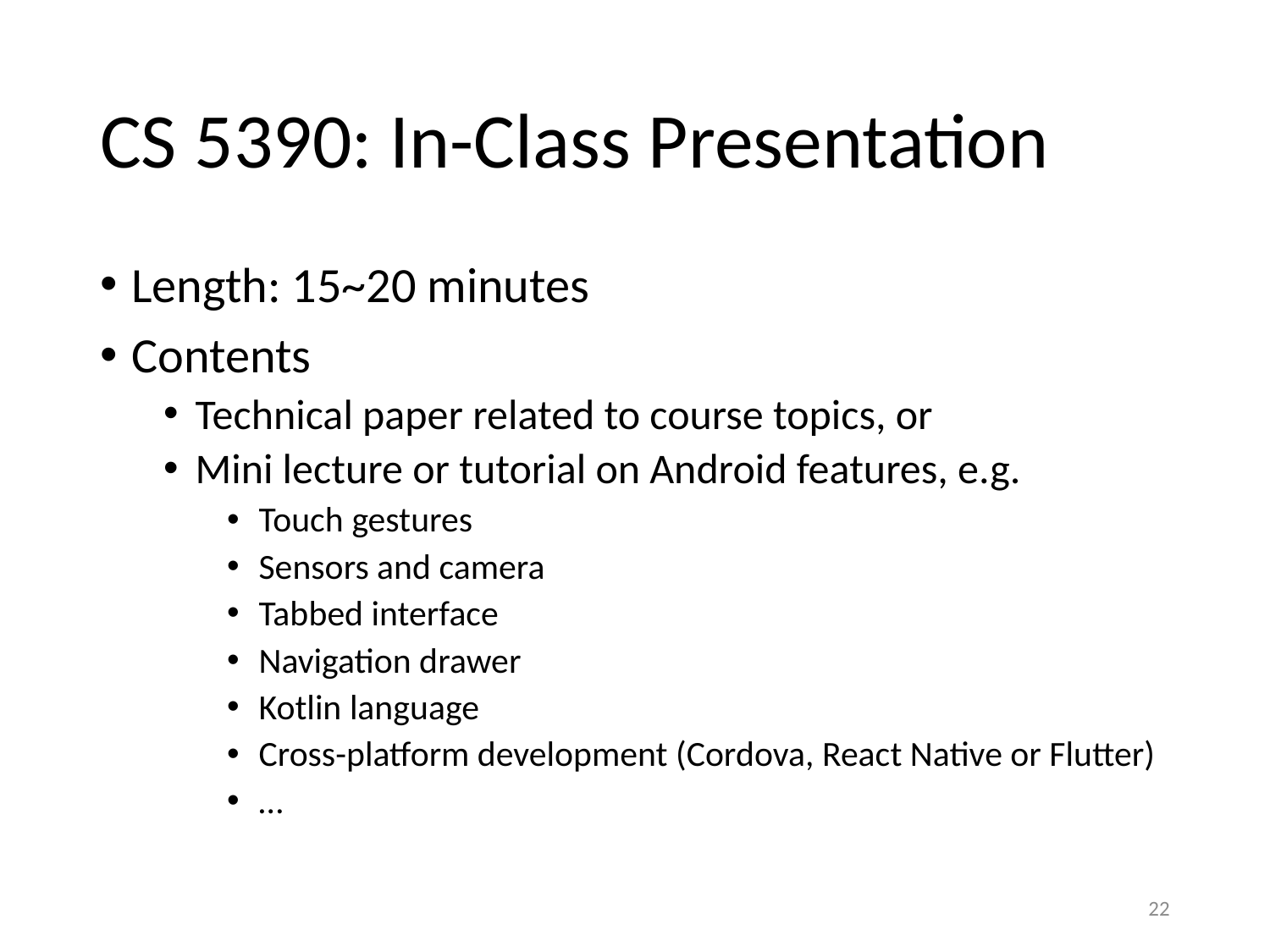

# CS 5390: In-Class Presentation
Length: 15~20 minutes
Contents
Technical paper related to course topics, or
Mini lecture or tutorial on Android features, e.g.
Touch gestures
Sensors and camera
Tabbed interface
Navigation drawer
Kotlin language
Cross-platform development (Cordova, React Native or Flutter)
…
22